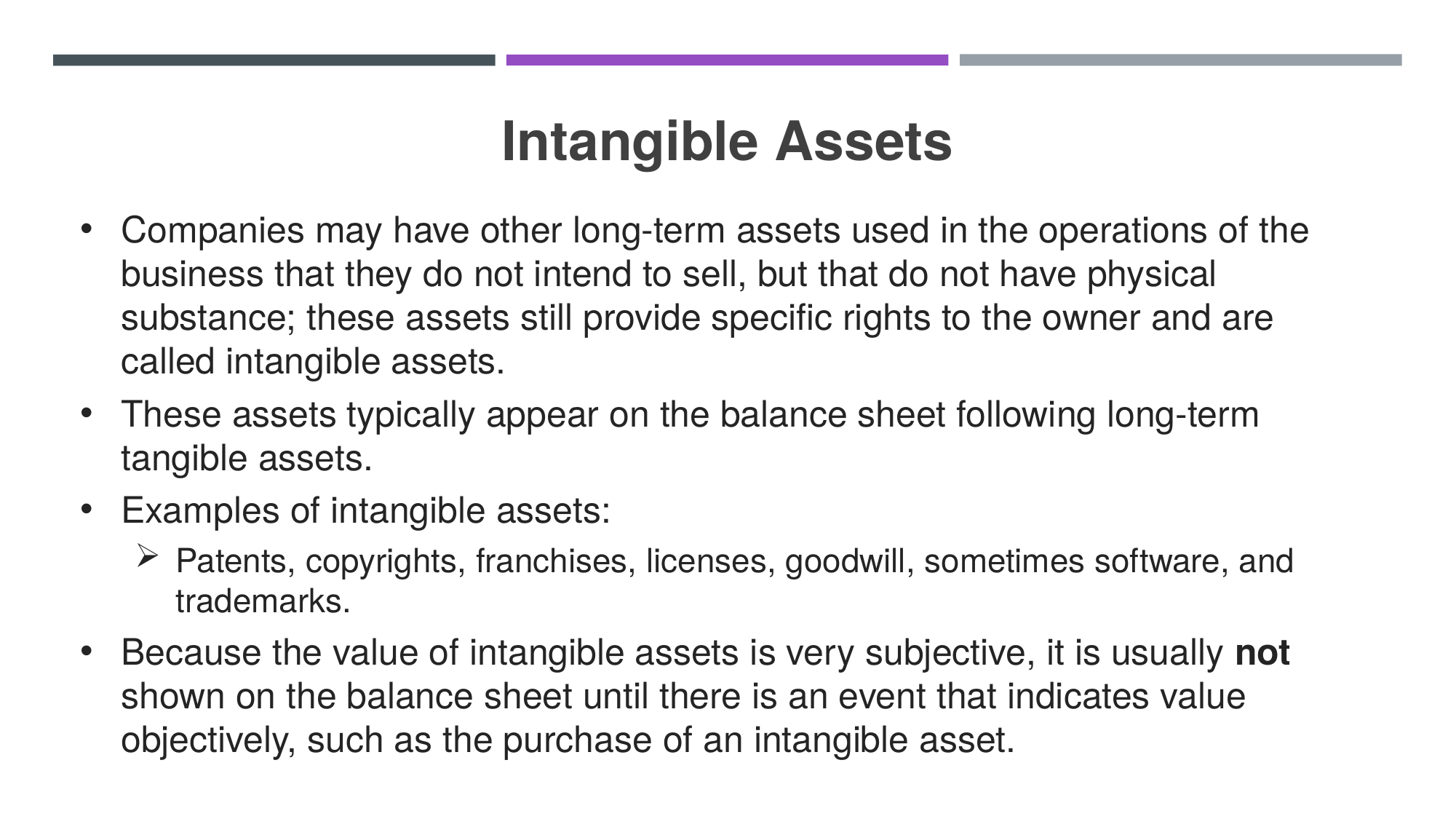

# Intangible Assets
Companies may have other long-term assets used in the operations of the business that they do not intend to sell, but that do not have physical substance; these assets still provide specific rights to the owner and are called intangible assets.
These assets typically appear on the balance sheet following long-term tangible assets.
Examples of intangible assets:
Patents, copyrights, franchises, licenses, goodwill, sometimes software, and trademarks.
Because the value of intangible assets is very subjective, it is usually not shown on the balance sheet until there is an event that indicates value objectively, such as the purchase of an intangible asset.
14